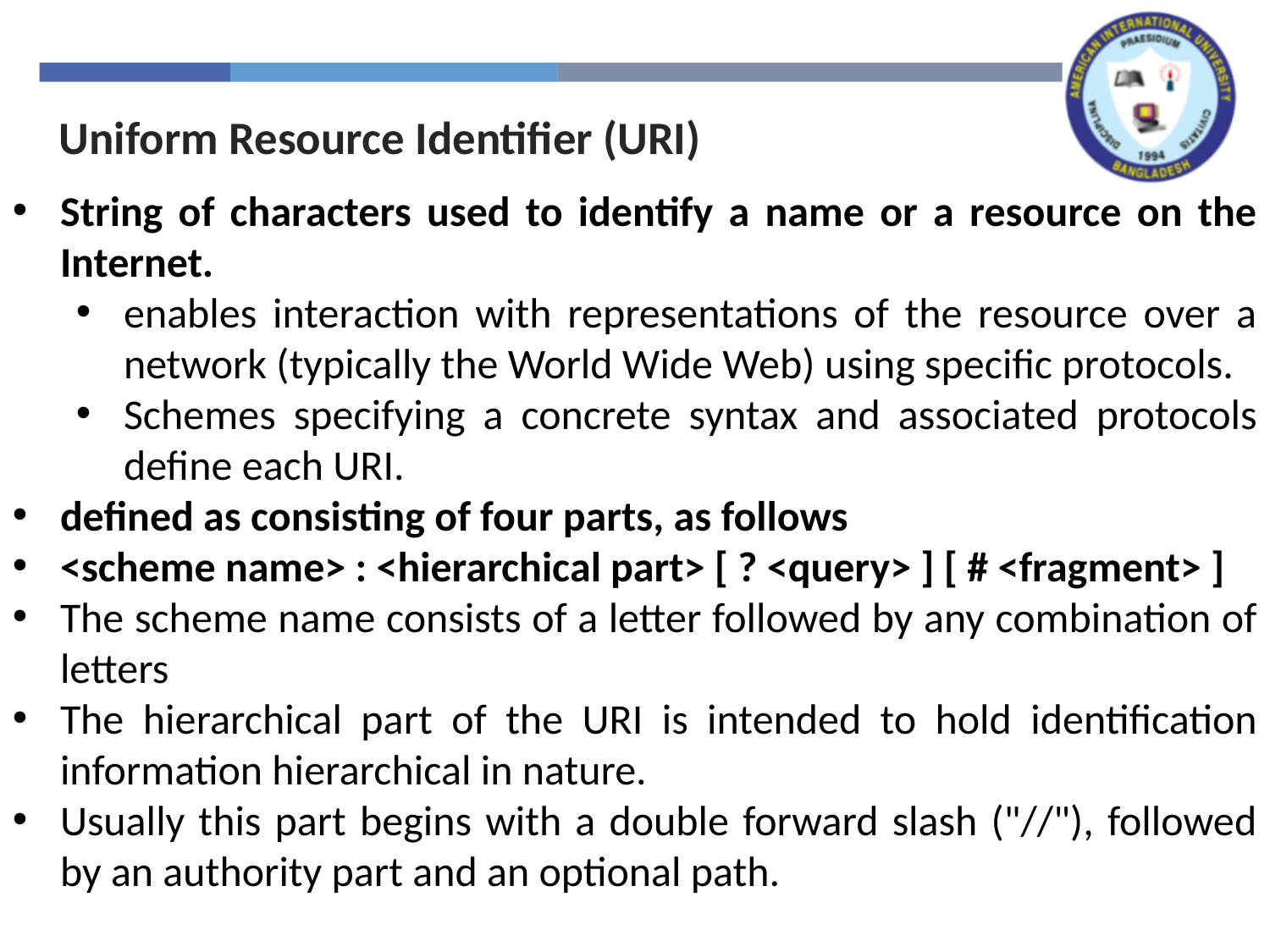

Uniform Resource Identifier (URI)
String of characters used to identify a name or a resource on the Internet.
enables interaction with representations of the resource over a network (typically the World Wide Web) using specific protocols.
Schemes specifying a concrete syntax and associated protocols define each URI.
defined as consisting of four parts, as follows
<scheme name> : <hierarchical part> [ ? <query> ] [ # <fragment> ]
The scheme name consists of a letter followed by any combination of letters
The hierarchical part of the URI is intended to hold identification information hierarchical in nature.
Usually this part begins with a double forward slash ("//"), followed by an authority part and an optional path.